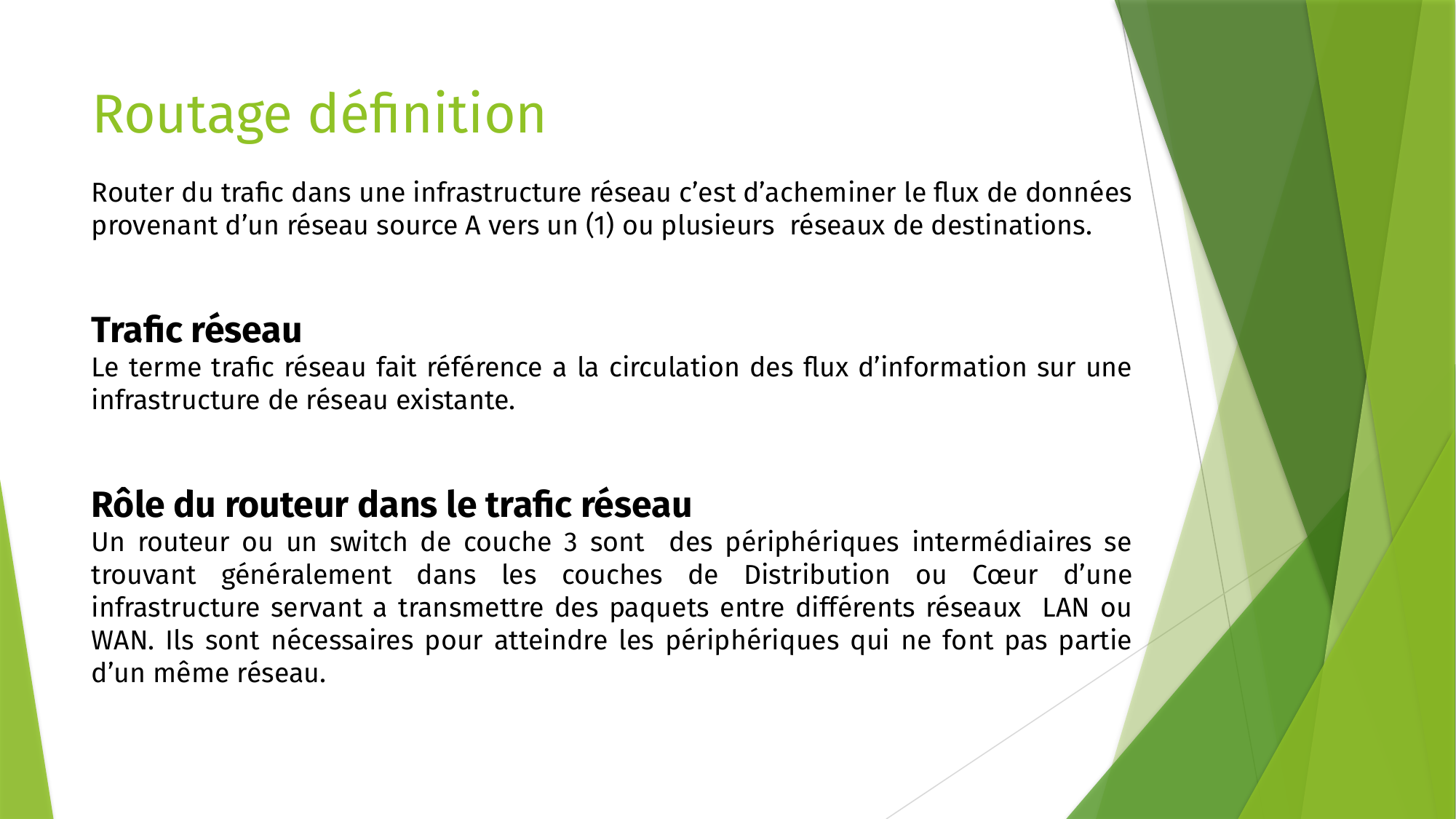

# Routage définition
Router du trafic dans une infrastructure réseau c’est d’acheminer le flux de données provenant d’un réseau source A vers un (1) ou plusieurs  réseaux de destinations.

Trafic réseau
Le terme trafic réseau fait référence a la circulation des flux d’information sur une infrastructure de réseau existante.

Rôle du routeur dans le trafic réseau
Un routeur ou un switch de couche 3 sont  des périphériques intermédiaires se trouvant généralement dans les couches de Distribution ou Cœur d’une infrastructure servant a transmettre des paquets entre différents réseaux  LAN ou WAN. Ils sont nécessaires pour atteindre les périphériques qui ne font pas partie d’un même réseau.